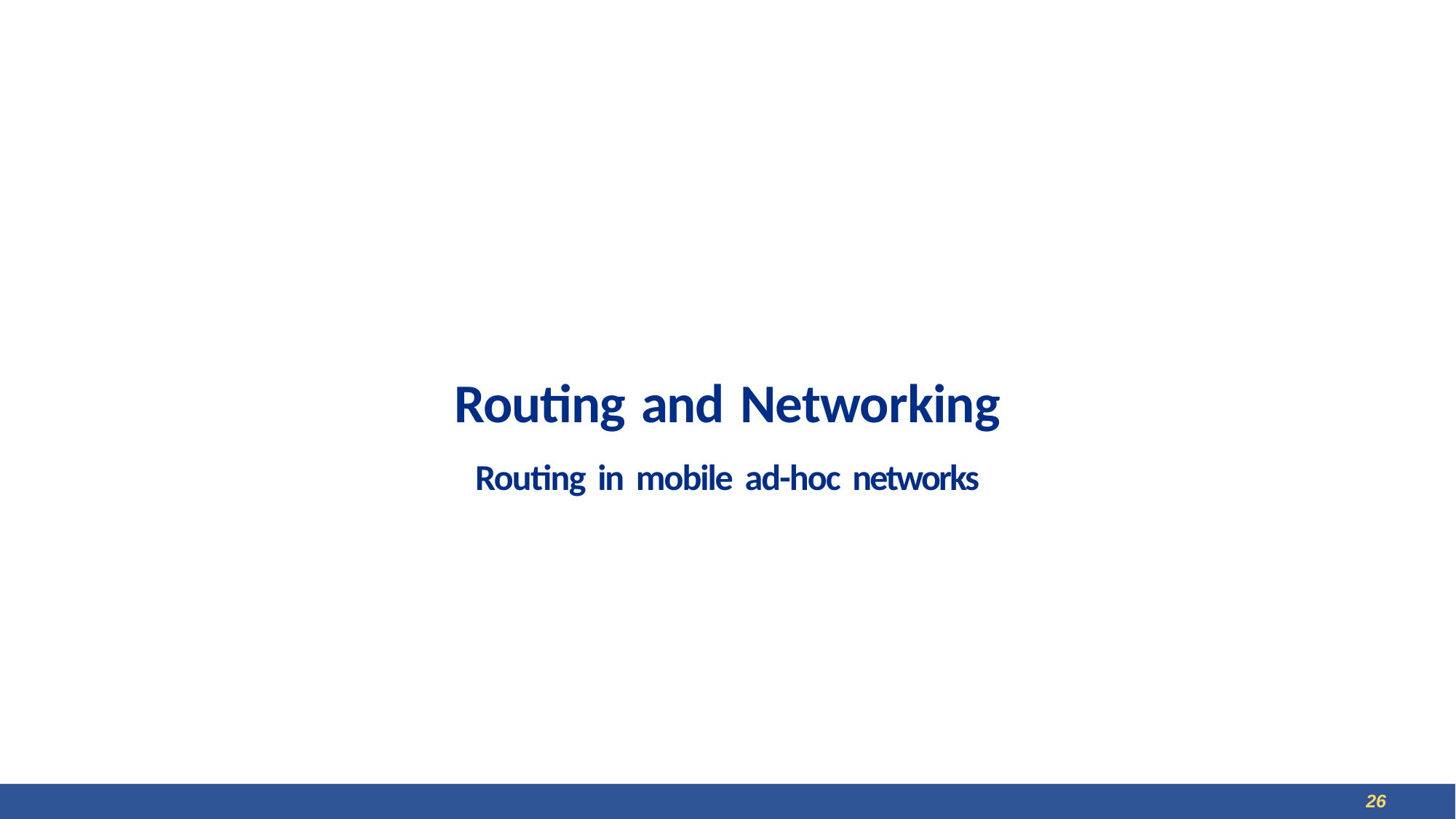

Routing and Networking
Routing in mobile ad-hoc networks
5